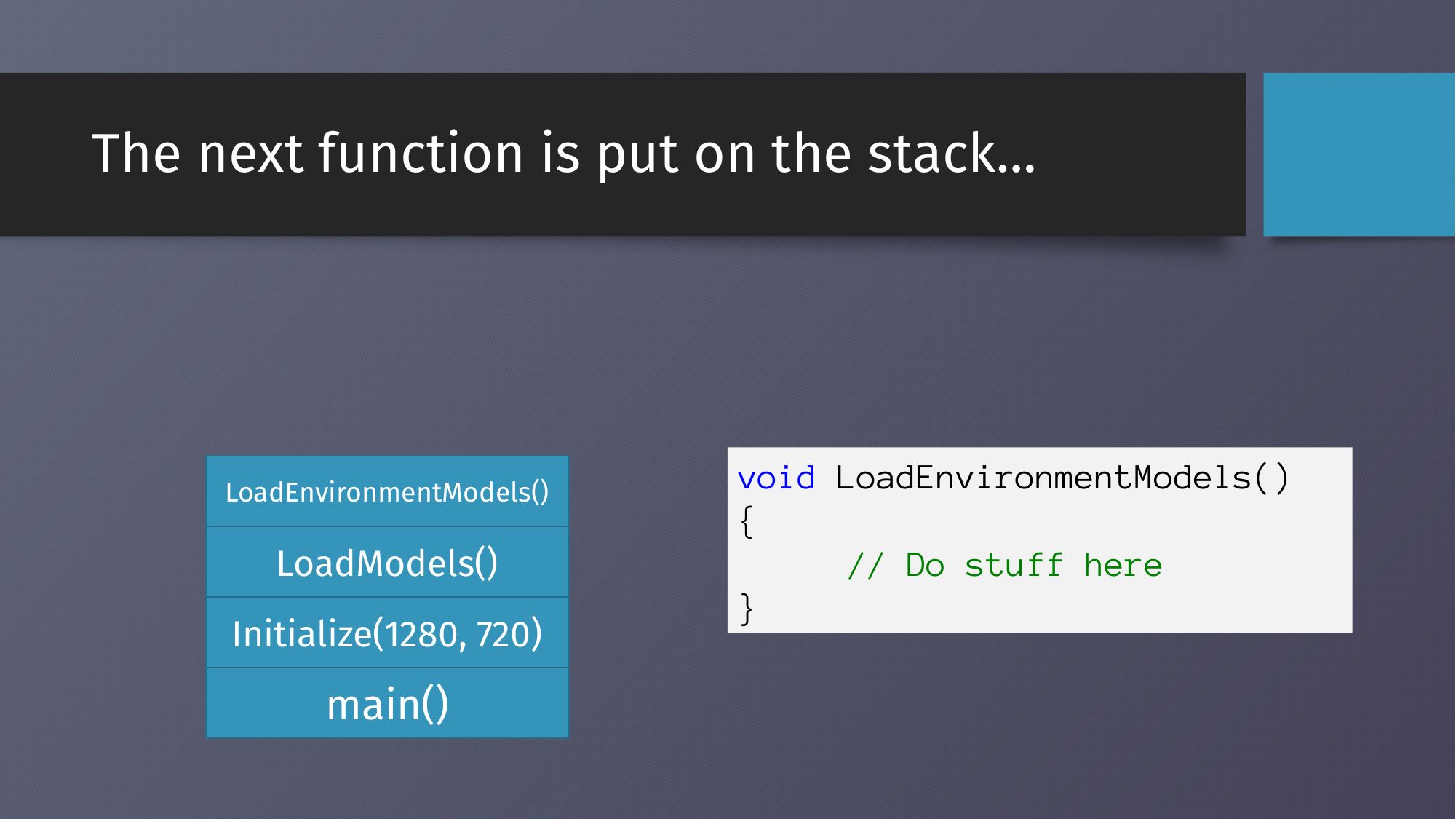

# The next function is put on the stack…
void LoadEnvironmentModels()
{
	// Do stuff here
}
LoadEnvironmentModels()
LoadModels()
Initialize(1280, 720)
main()